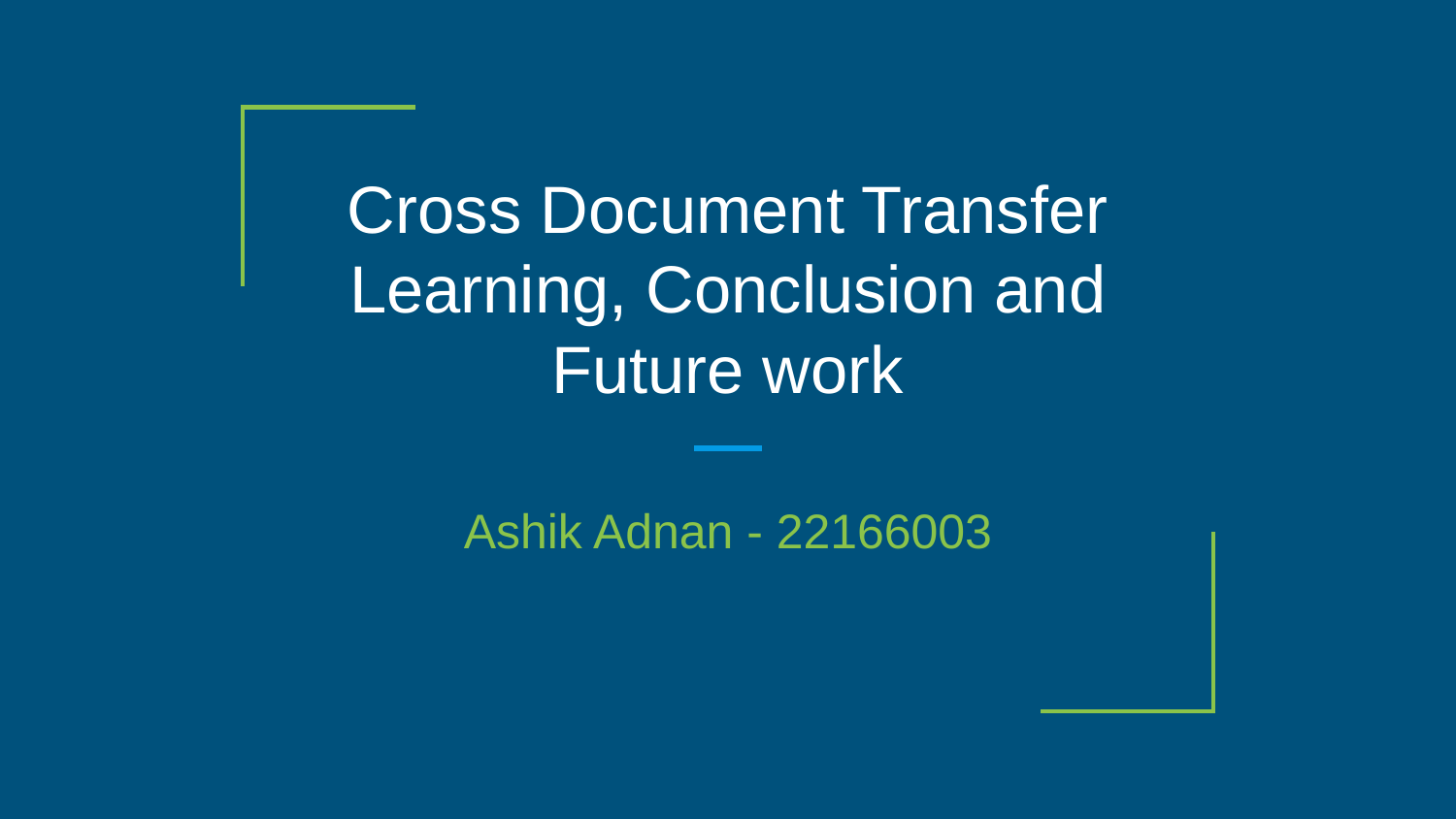

# Cross Document Transfer Learning, Conclusion and Future work
Ashik Adnan - 22166003